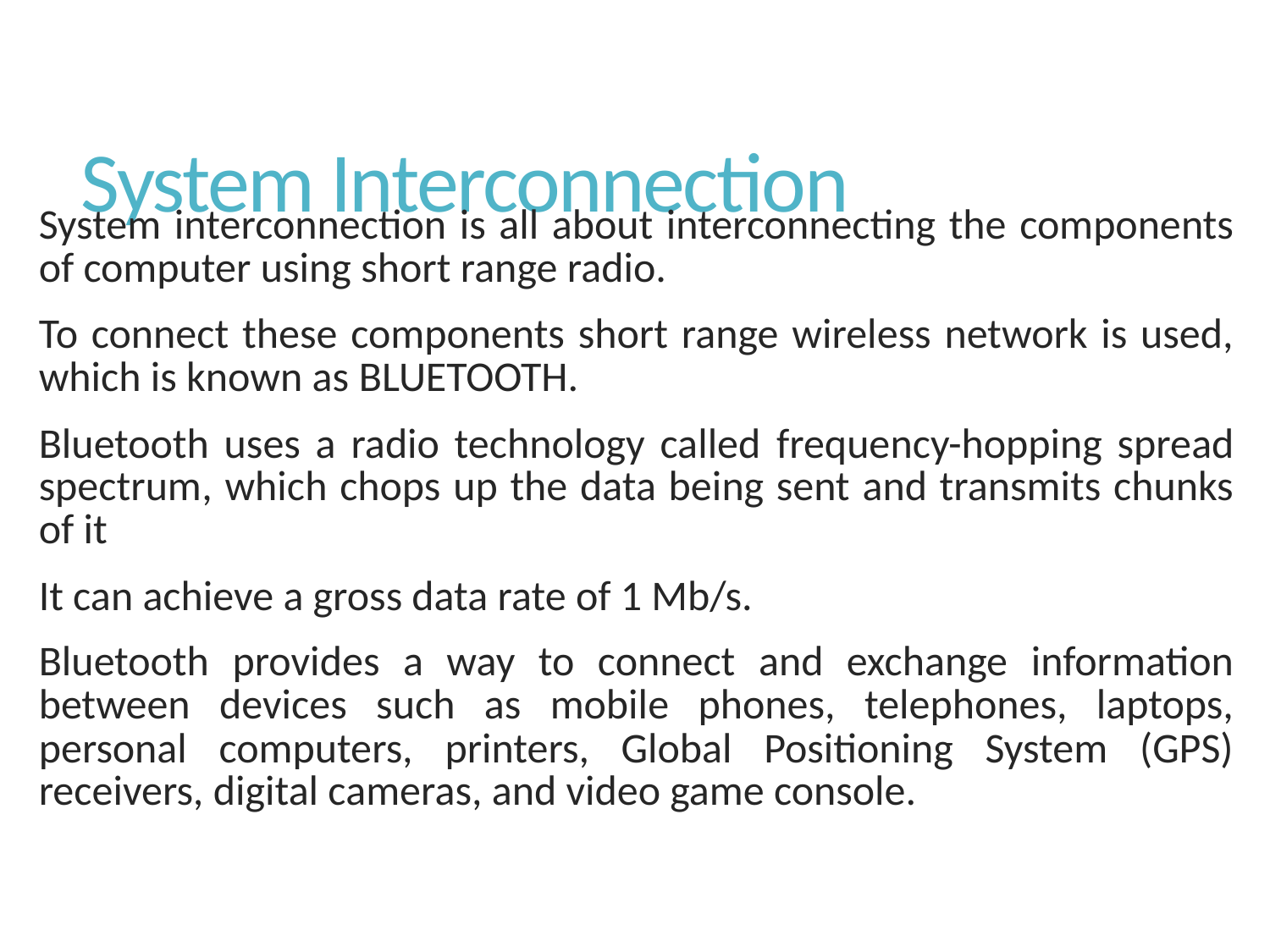

# System Interconnection
System interconnection is all about interconnecting the components of computer using short range radio.
To connect these components short range wireless network is used, which is known as BLUETOOTH.
Bluetooth uses a radio technology called frequency-hopping spread spectrum, which chops up the data being sent and transmits chunks of it
It can achieve a gross data rate of 1 Mb/s.
Bluetooth provides a way to connect and exchange information between devices such as mobile phones, telephones, laptops, personal computers, printers, Global Positioning System (GPS) receivers, digital cameras, and video game console.